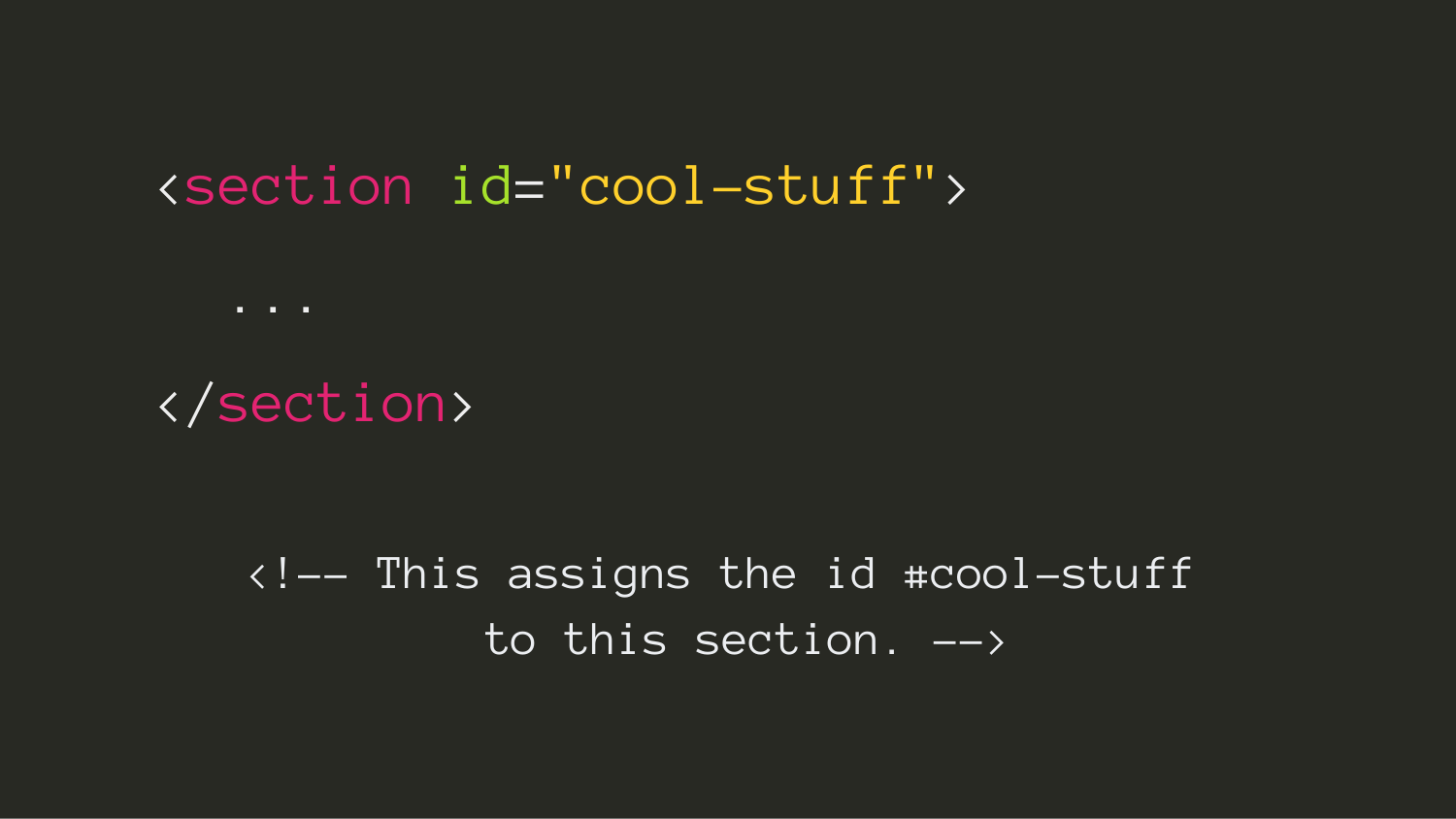

# <section id="cool-stuff">
...
</section>

<!-- This assigns the id #cool-stuff  to this section. -->